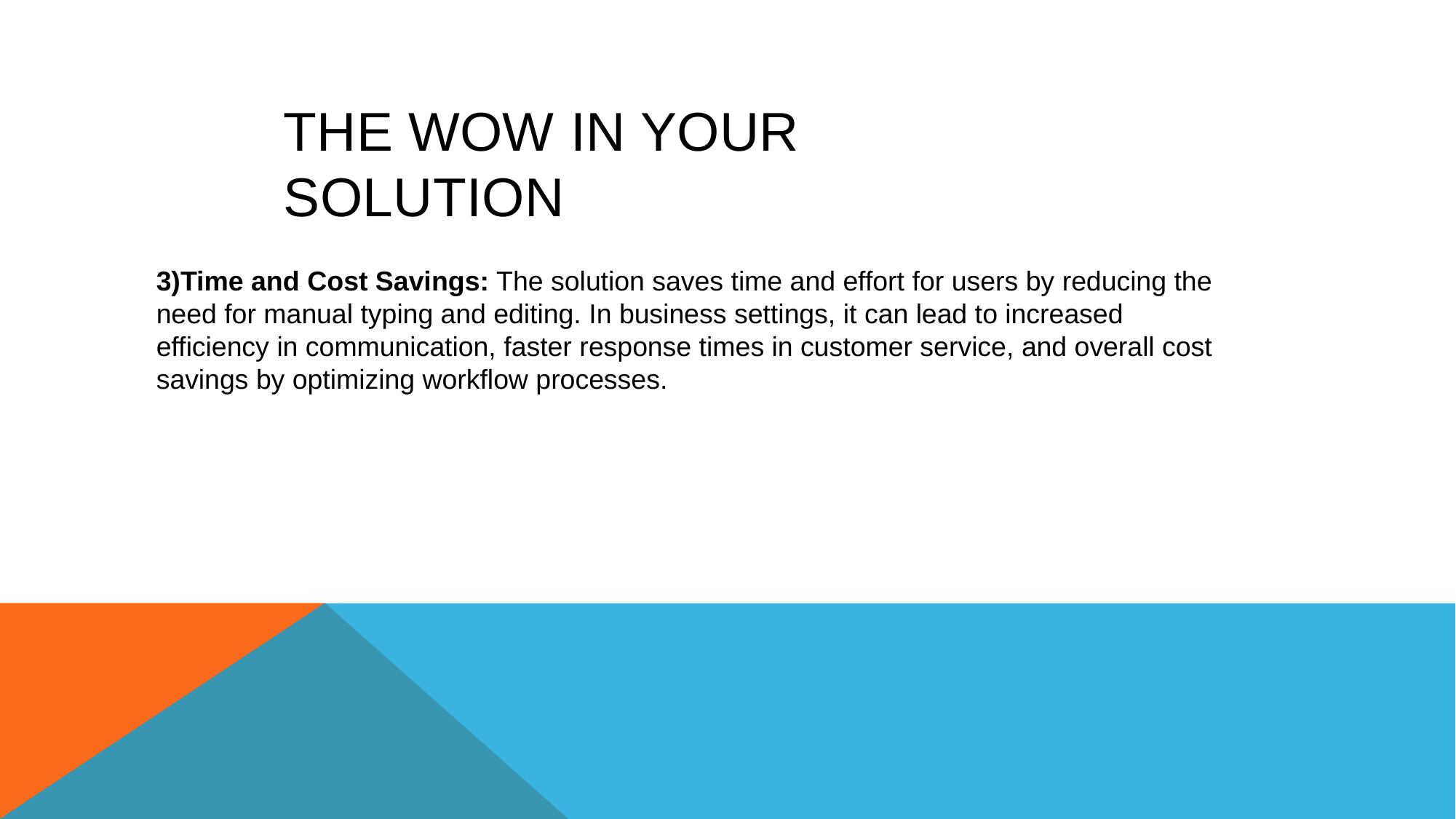

THE WOW IN YOUR SOLUTION

3)Time and Cost Savings: The solution saves time and effort for users by reducing the need for manual typing and editing. In business settings, it can lead to increased efficiency in communication, faster response times in customer service, and overall cost savings by optimizing workflow processes.